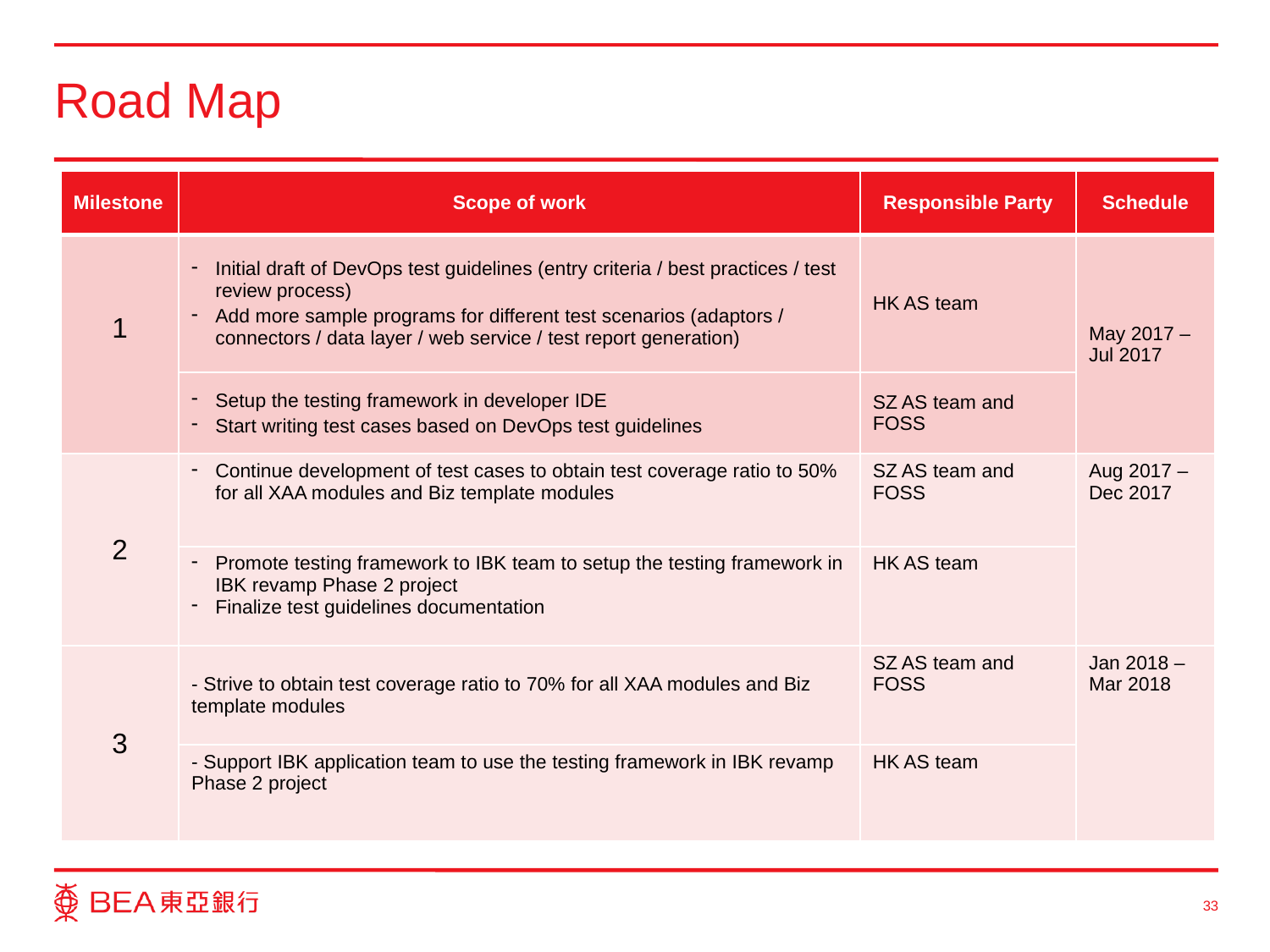

# Road Map
| Milestone | Scope of work | Responsible Party | Schedule |
| --- | --- | --- | --- |
| 1 | Initial draft of DevOps test guidelines (entry criteria / best practices / test review process) Add more sample programs for different test scenarios (adaptors / connectors / data layer / web service / test report generation) | HK AS team | May 2017 – Jul 2017 |
|  | Setup the testing framework in developer IDE Start writing test cases based on DevOps test guidelines | SZ AS team and FOSS |  |
| 2 | Continue development of test cases to obtain test coverage ratio to 50% for all XAA modules and Biz template modules | SZ AS team and FOSS | Aug 2017 – Dec 2017 |
|  | Promote testing framework to IBK team to setup the testing framework in IBK revamp Phase 2 project Finalize test guidelines documentation | HK AS team |  |
| 3 | - Strive to obtain test coverage ratio to 70% for all XAA modules and Biz template modules | SZ AS team and FOSS | Jan 2018 – Mar 2018 |
|  | - Support IBK application team to use the testing framework in IBK revamp Phase 2 project | HK AS team |  |